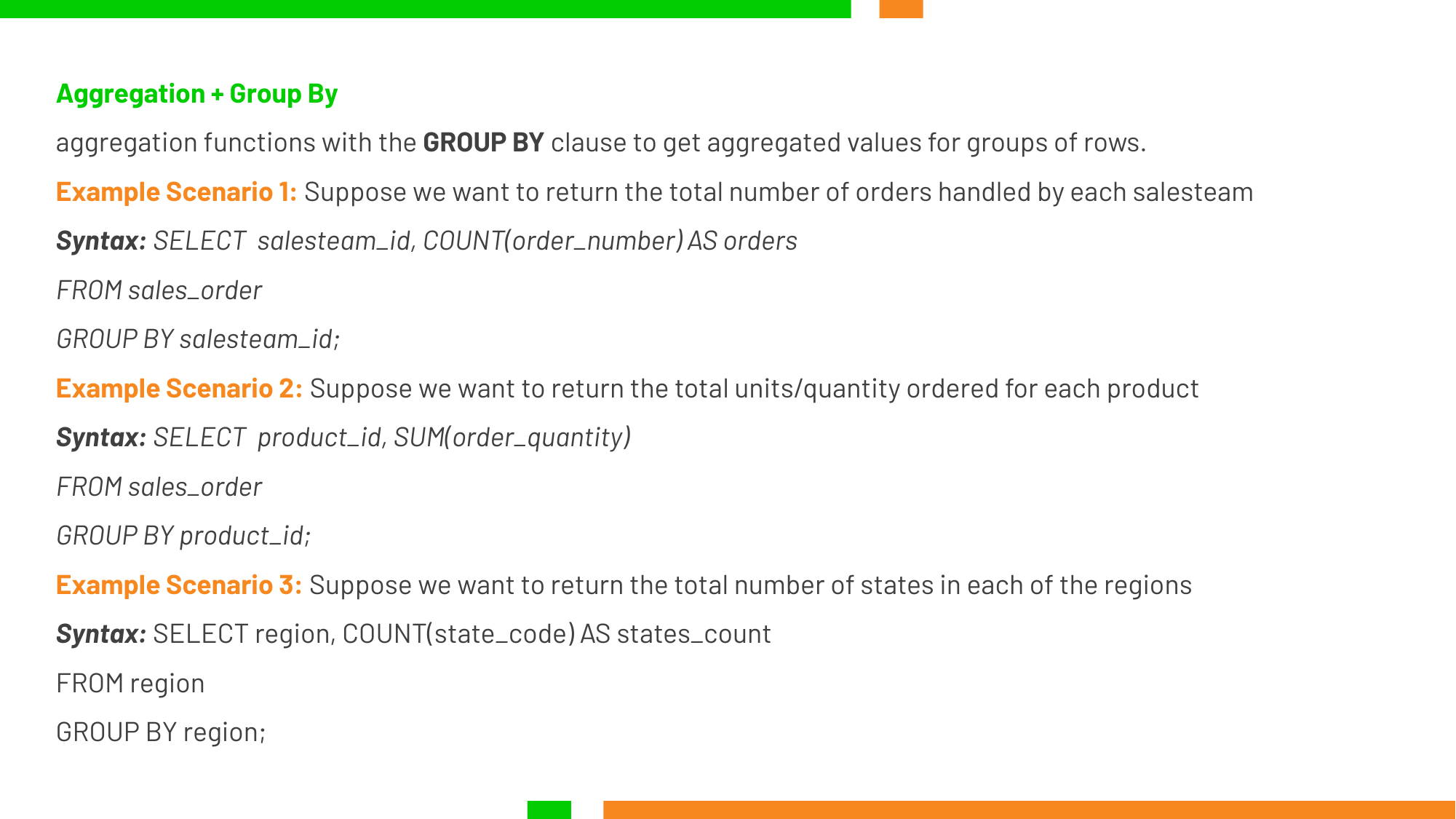

Aggregation + Group By
aggregation functions with the GROUP BY clause to get aggregated values for groups of rows.
Example Scenario 1: Suppose we want to return the total number of orders handled by each salesteam
Syntax: SELECT  salesteam_id, COUNT(order_number) AS orders
FROM sales_order
GROUP BY salesteam_id;
Example Scenario 2: Suppose we want to return the total units/quantity ordered for each product
Syntax: SELECT  product_id, SUM(order_quantity)
FROM sales_order
GROUP BY product_id;
Example Scenario 3: Suppose we want to return the total number of states in each of the regions
Syntax: SELECT region, COUNT(state_code) AS states_count
FROM region
GROUP BY region;